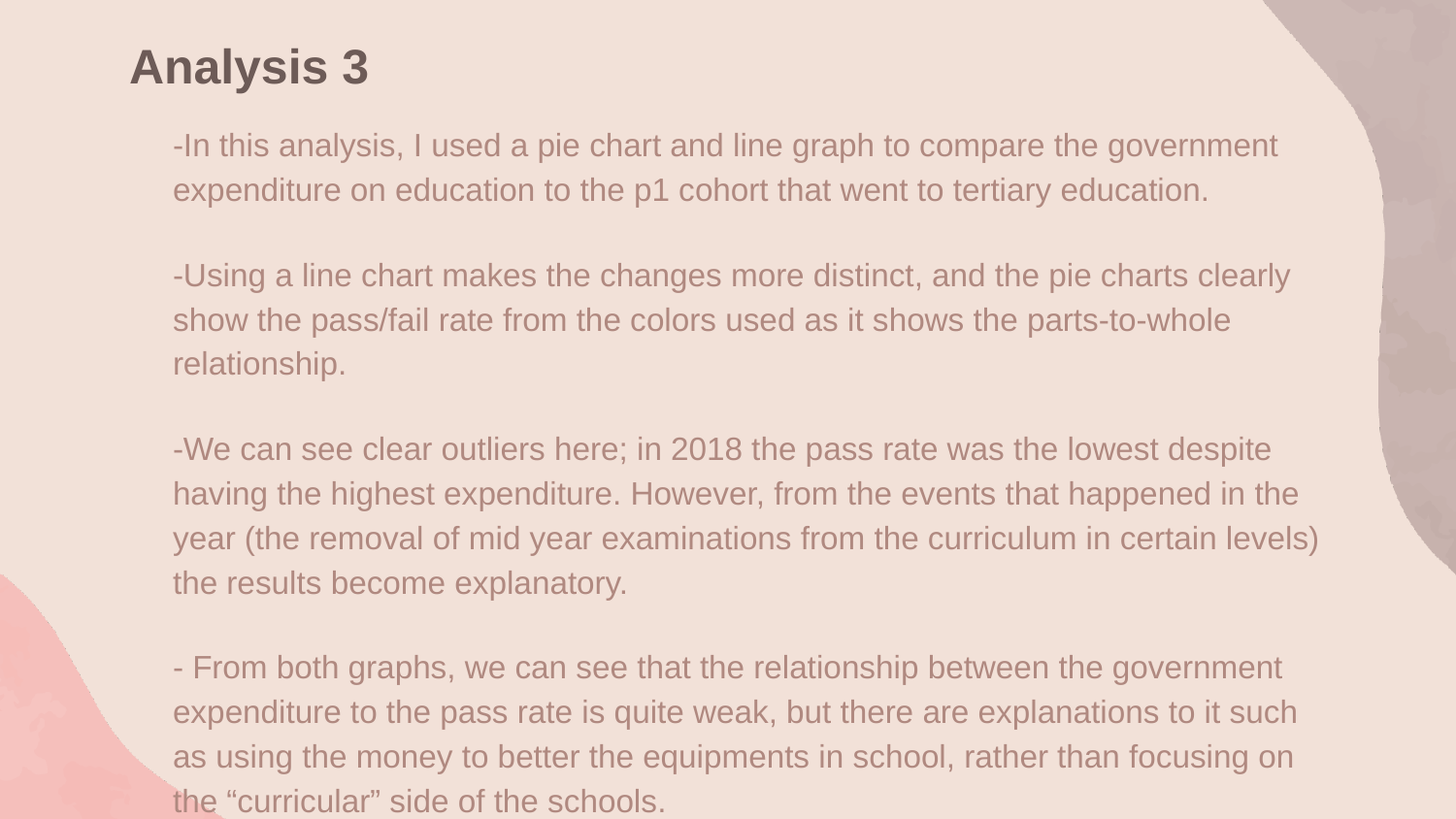

# Analysis 3
-In this analysis, I used a pie chart and line graph to compare the government expenditure on education to the p1 cohort that went to tertiary education.
-Using a line chart makes the changes more distinct, and the pie charts clearly show the pass/fail rate from the colors used as it shows the parts-to-whole relationship.
-We can see clear outliers here; in 2018 the pass rate was the lowest despite having the highest expenditure. However, from the events that happened in the year (the removal of mid year examinations from the curriculum in certain levels) the results become explanatory.
- From both graphs, we can see that the relationship between the government expenditure to the pass rate is quite weak, but there are explanations to it such as using the money to better the equipments in school, rather than focusing on the “curricular” side of the schools.